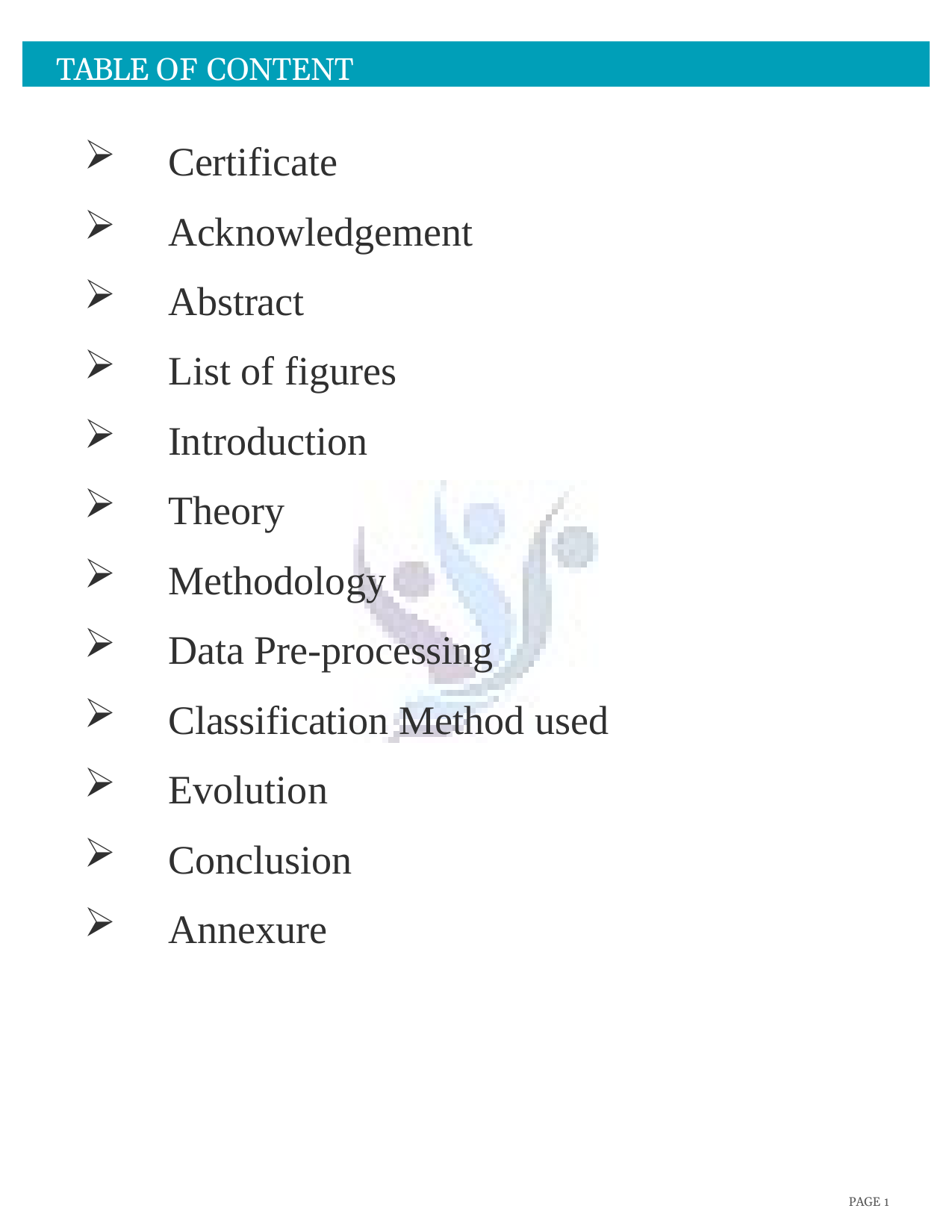

TABLE OF CONTENT
Certificate
Acknowledgement
Abstract
List of figures
Introduction
Theory
Methodology
Data Pre-processing
Classification Method used
Evolution
Conclusion
Annexure
PAGE 1